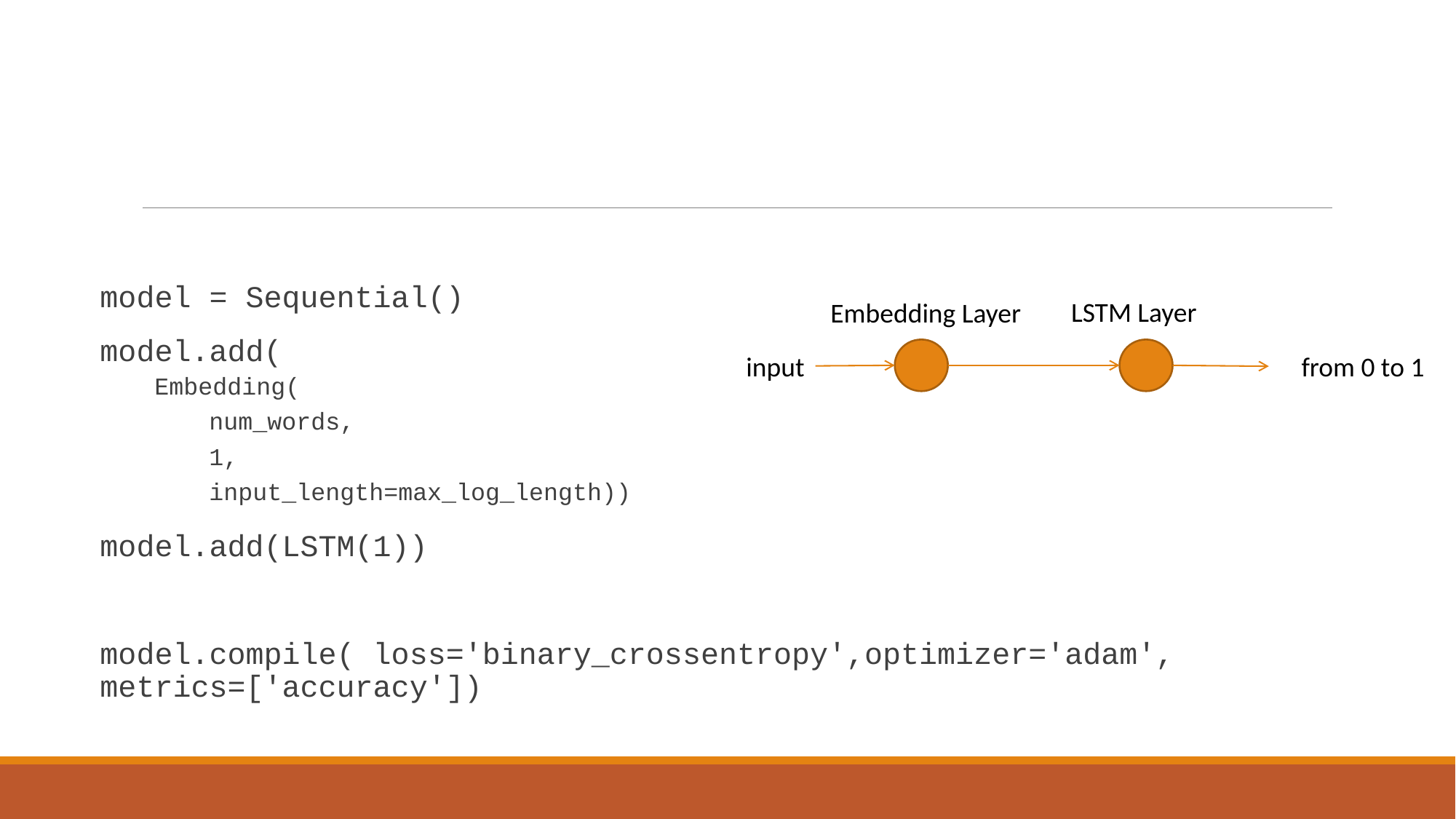

#

model = Sequential()
model.add(
Embedding(
num_words,
1,
input_length=max_log_length))
model.add(LSTM(1))

model.compile( loss='binary_crossentropy',optimizer='adam', metrics=['accuracy'])

LSTM Layer
Embedding Layer

input
from 0 to 1